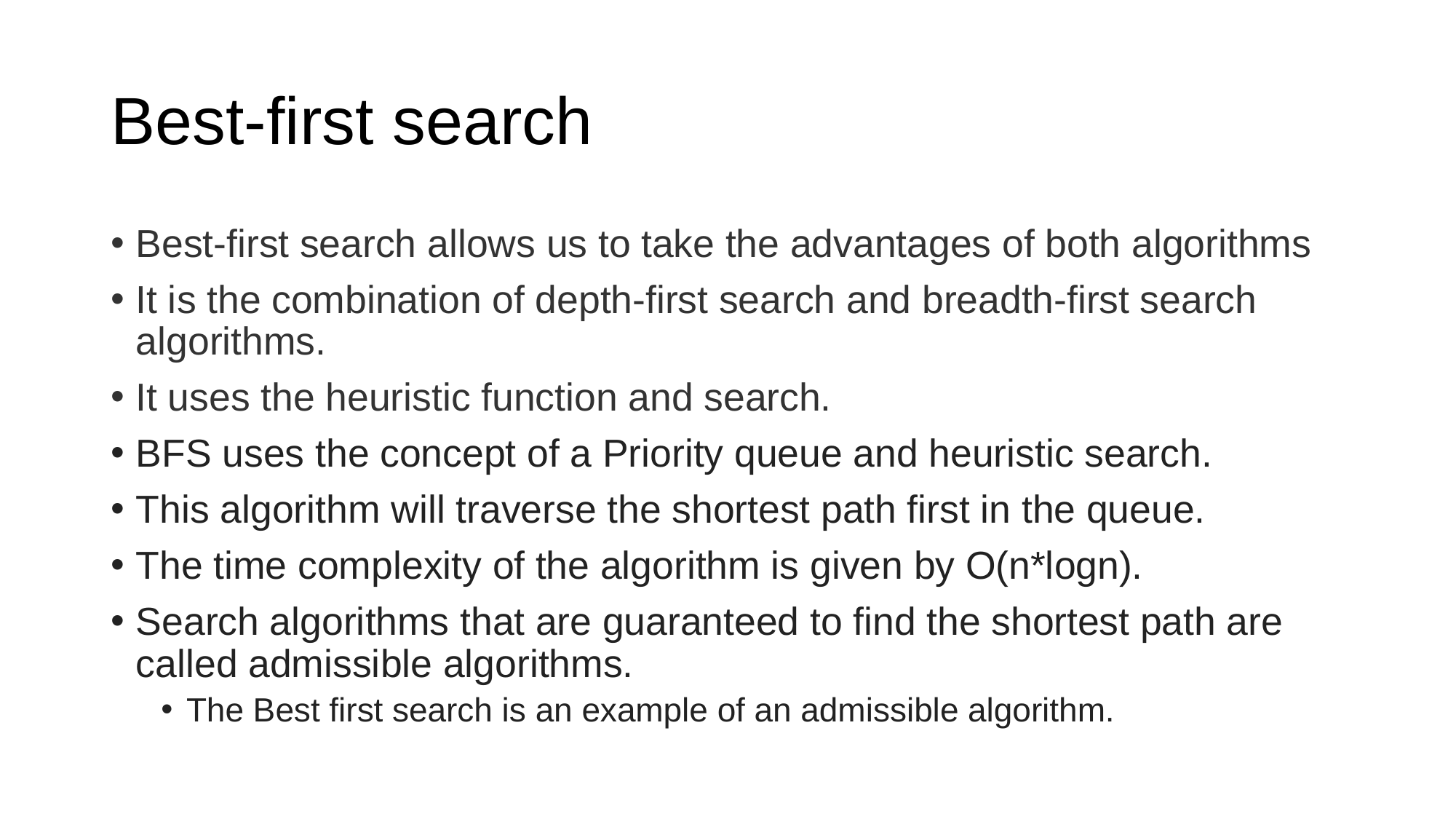

# Best-first search
Best-first search allows us to take the advantages of both algorithms
It is the combination of depth-first search and breadth-first search algorithms.
It uses the heuristic function and search.
BFS uses the concept of a Priority queue and heuristic search.
This algorithm will traverse the shortest path first in the queue.
The time complexity of the algorithm is given by O(n*logn).
Search algorithms that are guaranteed to find the shortest path are called admissible algorithms.
The Best first search is an example of an admissible algorithm.